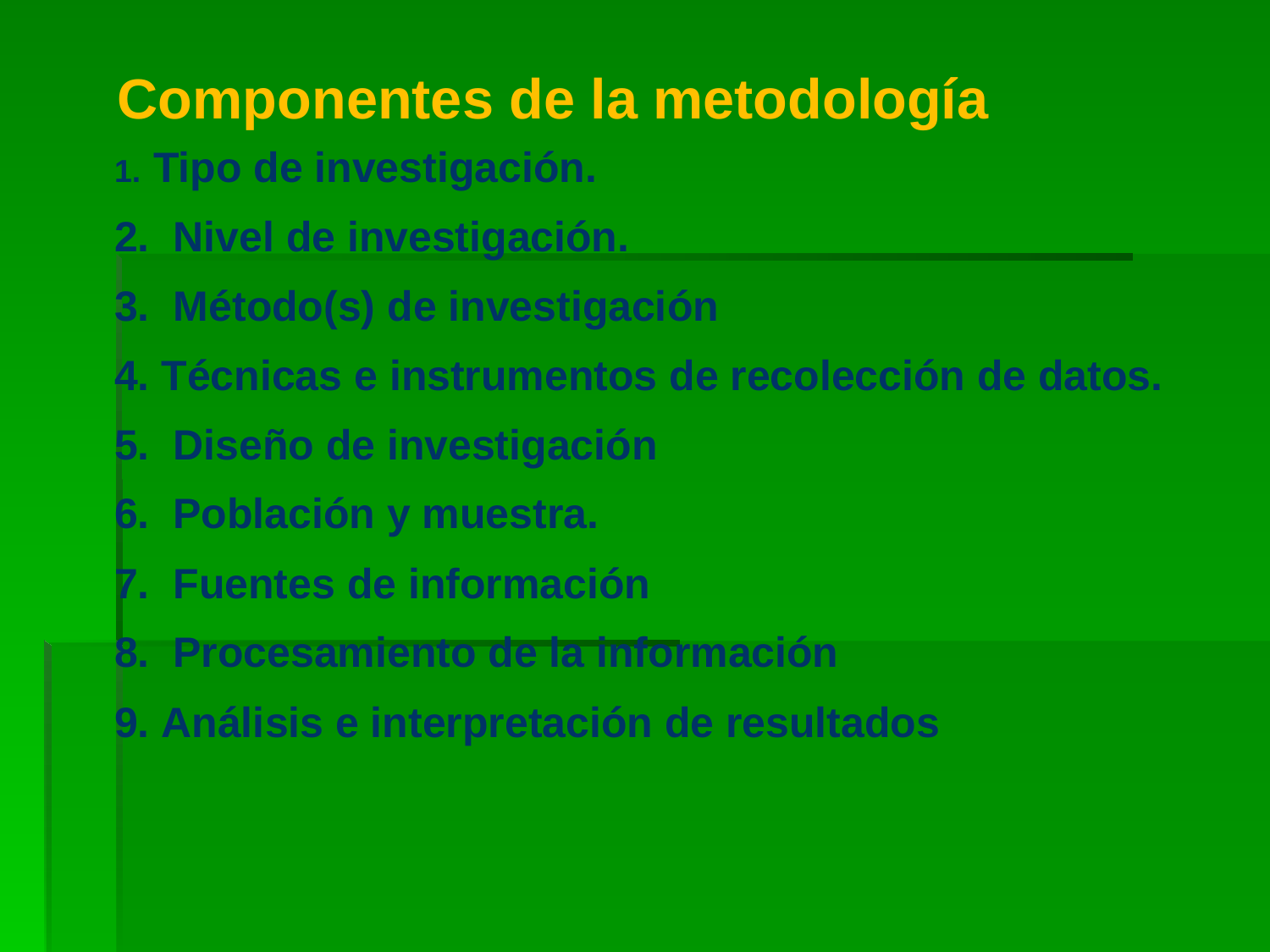

Componentes de la metodología
 Tipo de investigación.
  Nivel de investigación.
  Método(s) de investigación
 Técnicas e instrumentos de recolección de datos.
  Diseño de investigación
  Población y muestra.
  Fuentes de información
  Procesamiento de la información
 Análisis e interpretación de resultados